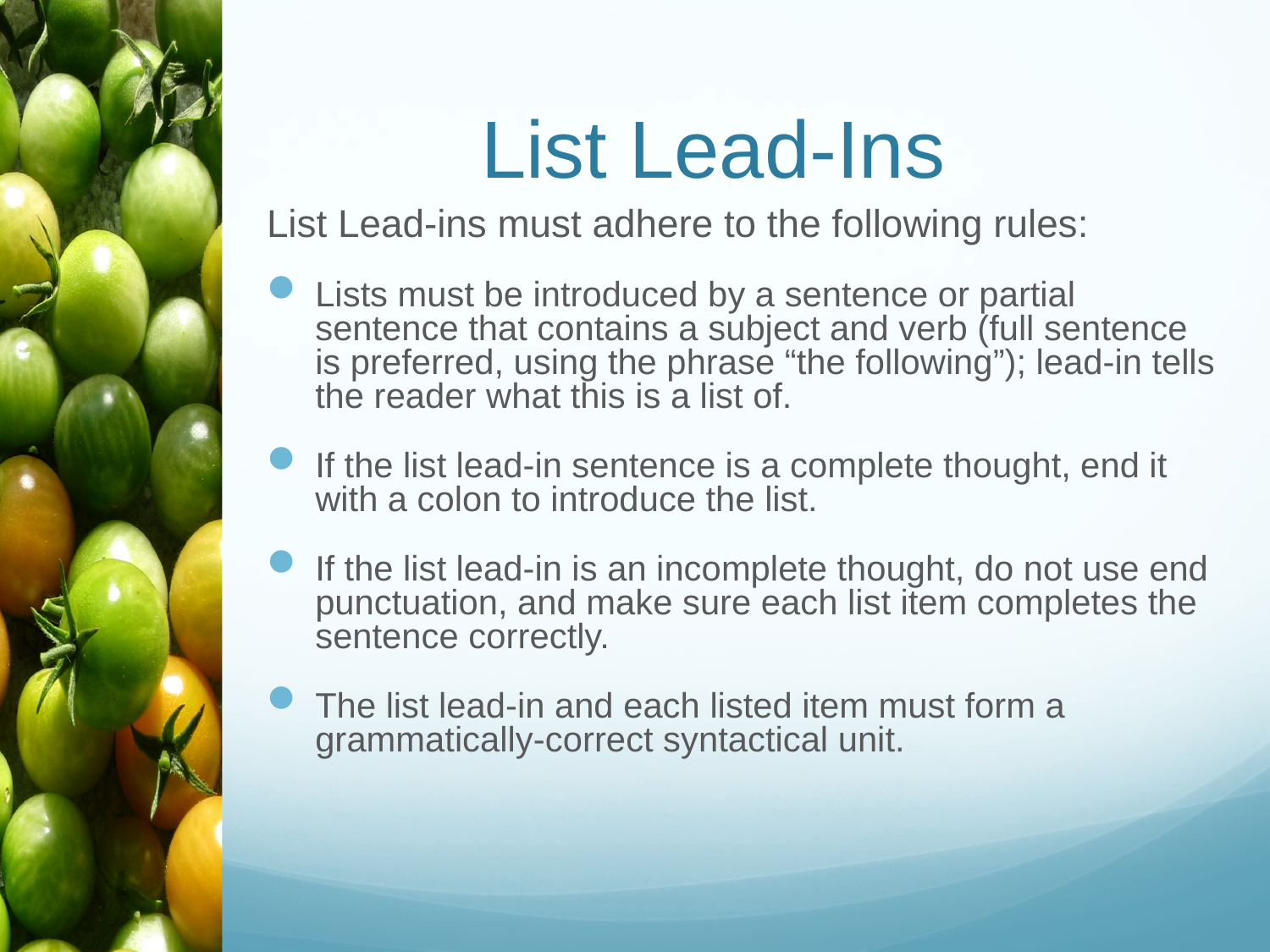

# List Lead-Ins
List Lead-ins must adhere to the following rules:
Lists must be introduced by a sentence or partial sentence that contains a subject and verb (full sentence is preferred, using the phrase “the following”); lead-in tells the reader what this is a list of.
If the list lead-in sentence is a complete thought, end it with a colon to introduce the list.
If the list lead-in is an incomplete thought, do not use end punctuation, and make sure each list item completes the sentence correctly.
The list lead-in and each listed item must form a grammatically-correct syntactical unit.